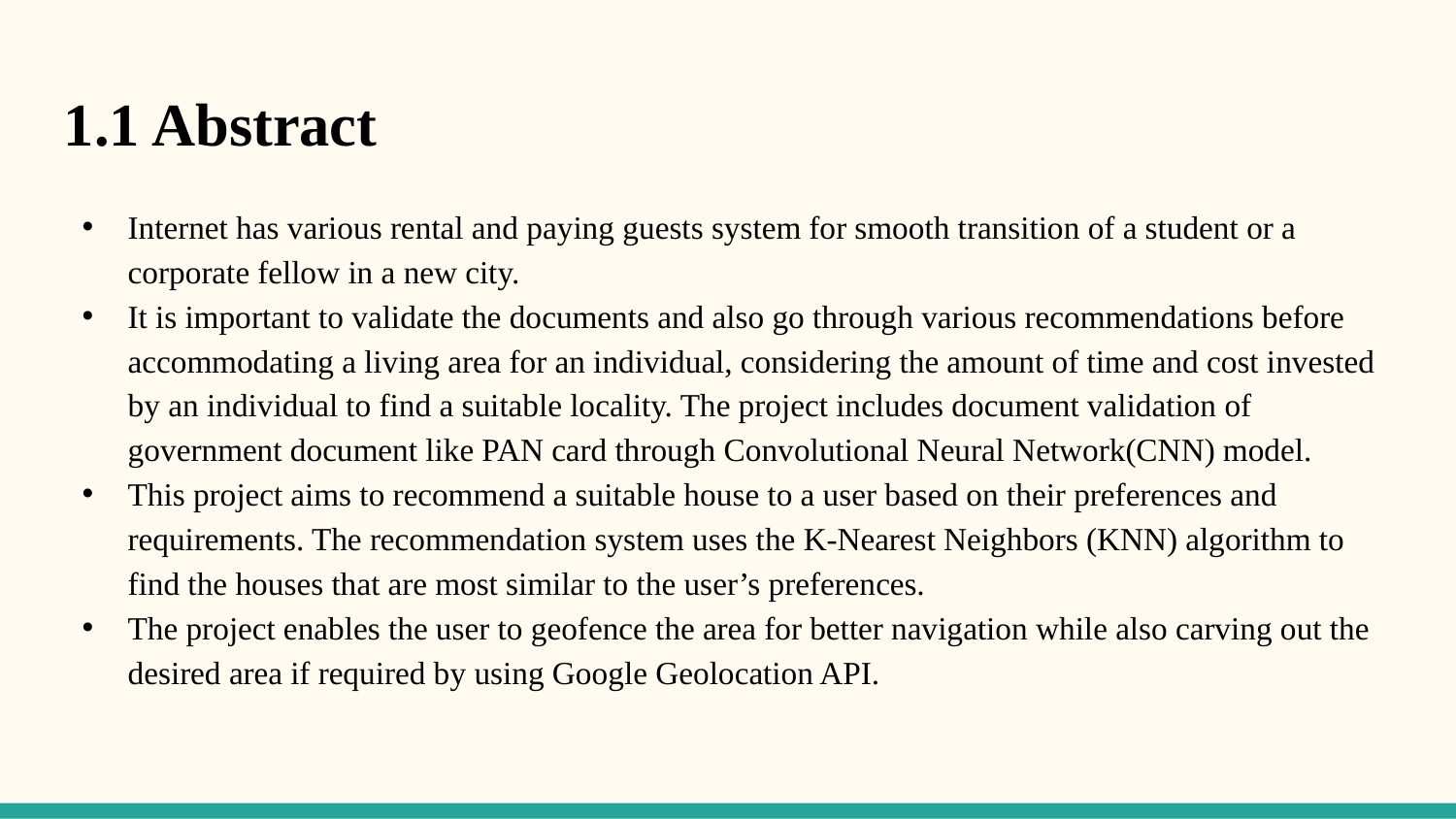

1.1 Abstract
Internet has various rental and paying guests system for smooth transition of a student or a corporate fellow in a new city.
It is important to validate the documents and also go through various recommendations before accommodating a living area for an individual, considering the amount of time and cost invested by an individual to find a suitable locality. The project includes document validation of government document like PAN card through Convolutional Neural Network(CNN) model.
This project aims to recommend a suitable house to a user based on their preferences and requirements. The recommendation system uses the K-Nearest Neighbors (KNN) algorithm to find the houses that are most similar to the user’s preferences.
The project enables the user to geofence the area for better navigation while also carving out the desired area if required by using Google Geolocation API.